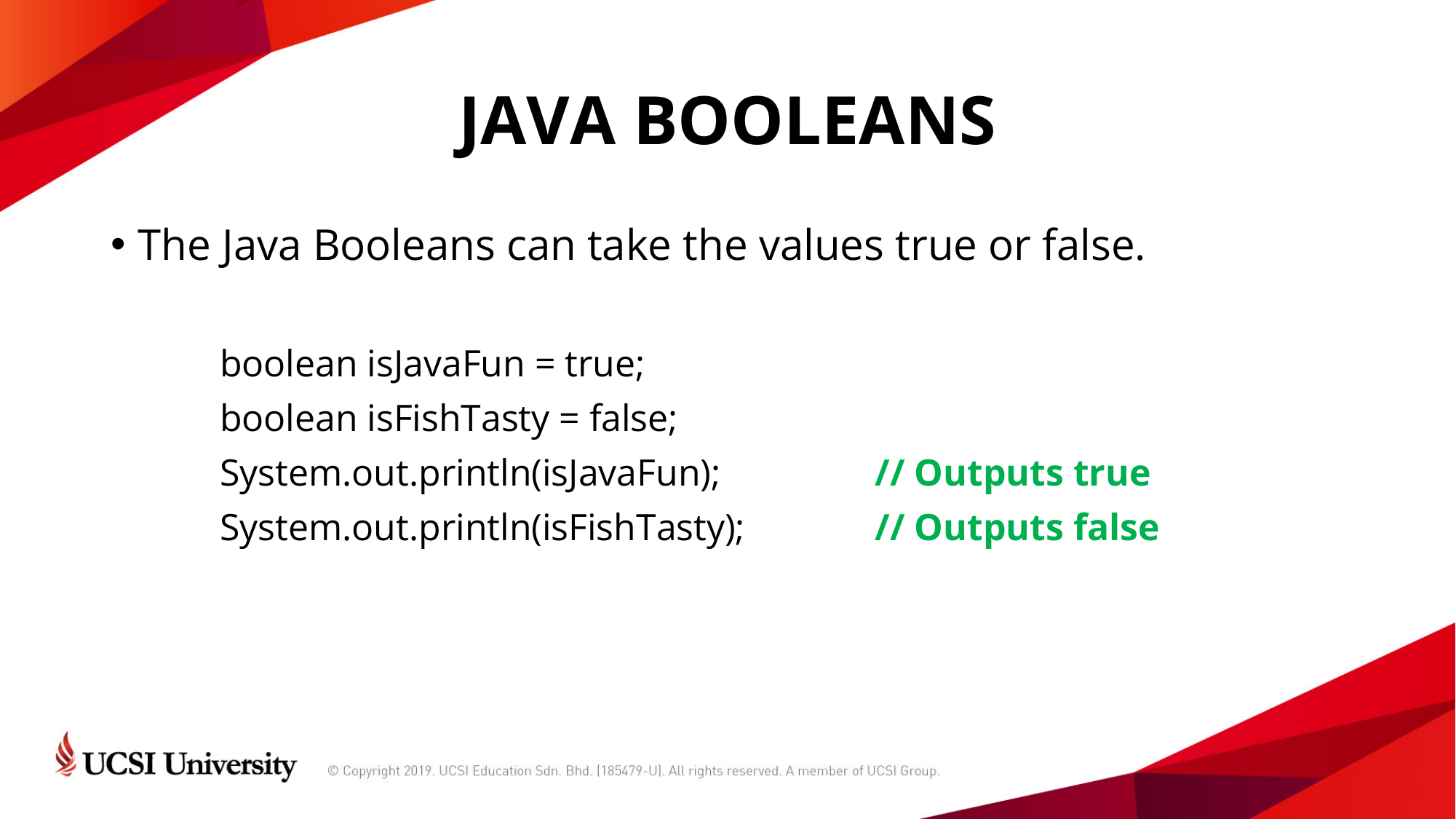

# JAVA BOOLEANS
The Java Booleans can take the values true or false.

	boolean isJavaFun = true;
	boolean isFishTasty = false;
	System.out.println(isJavaFun); 		// Outputs true
	System.out.println(isFishTasty); 		// Outputs false